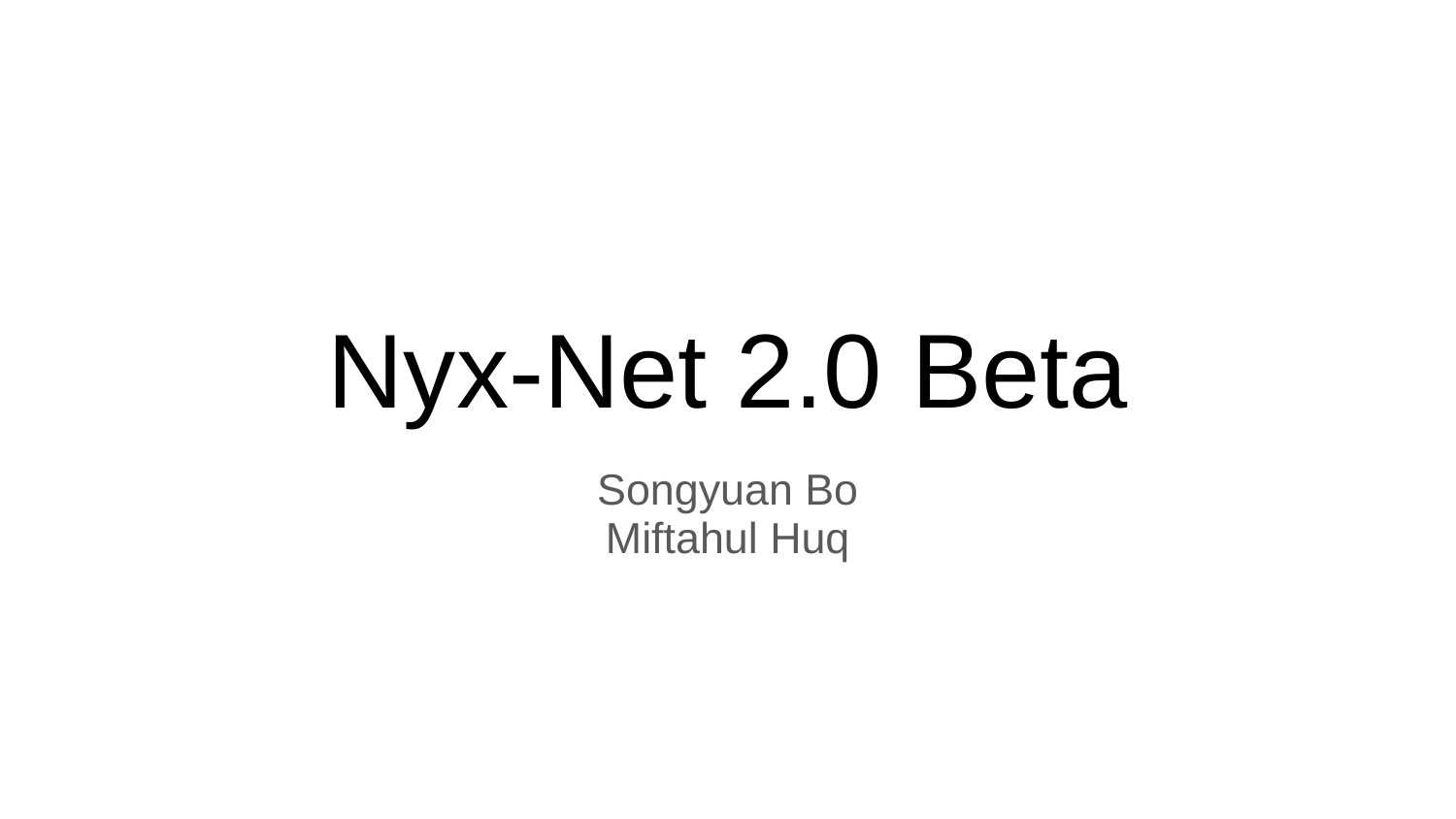

# Nyx-Net 2.0 Beta
Songyuan Bo
Miftahul Huq